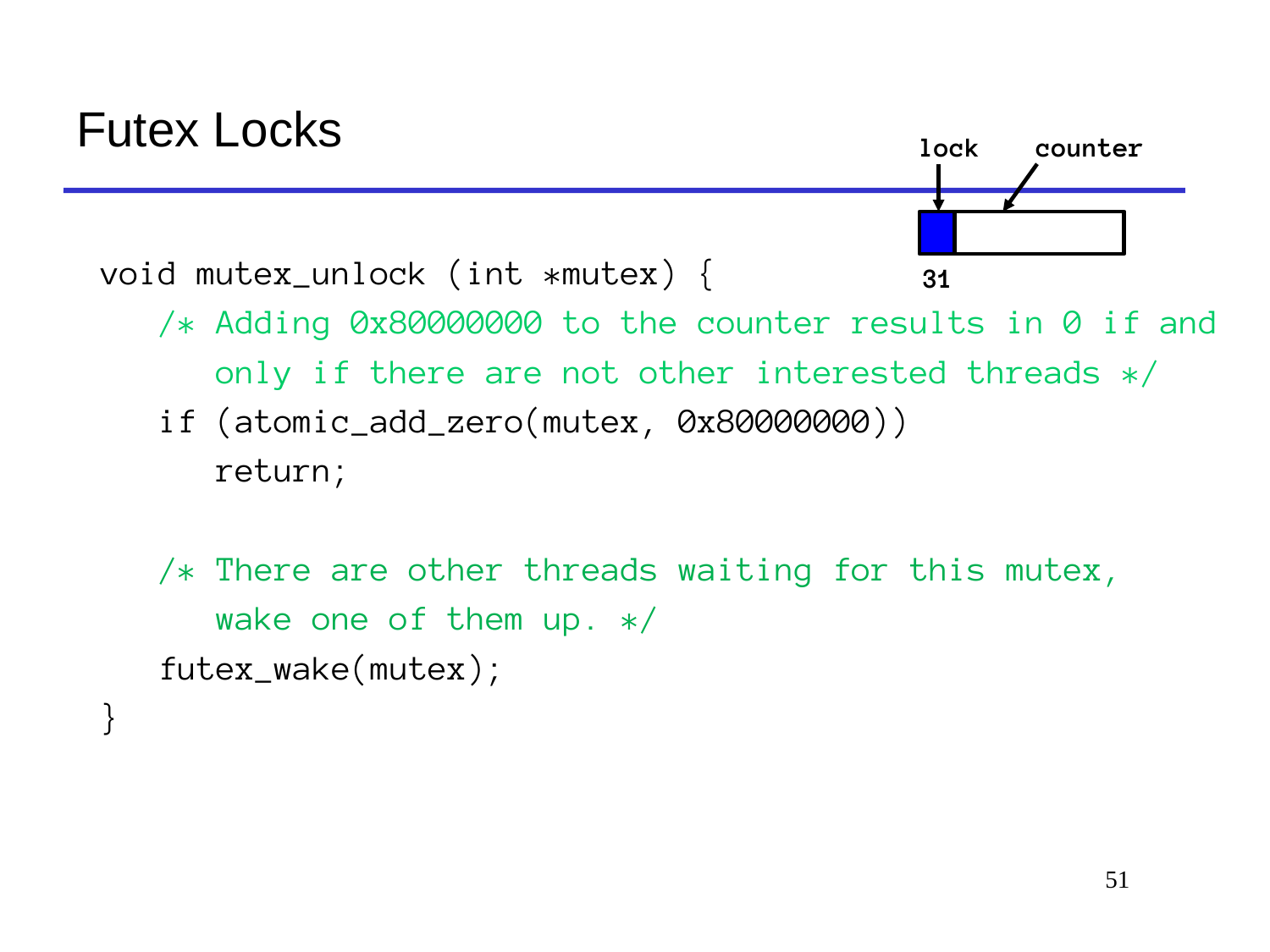

# Futex Locks
lock
counter

void mutex_unlock (int *mutex) {
   /* Adding 0x80000000 to the counter results in 0 if and
      only if there are not other interested threads */
   if (atomic_add_zero(mutex, 0x80000000))
      return;

   /* There are other threads waiting for this mutex,
      wake one of them up. */
   futex_wake(mutex);
}
31
51